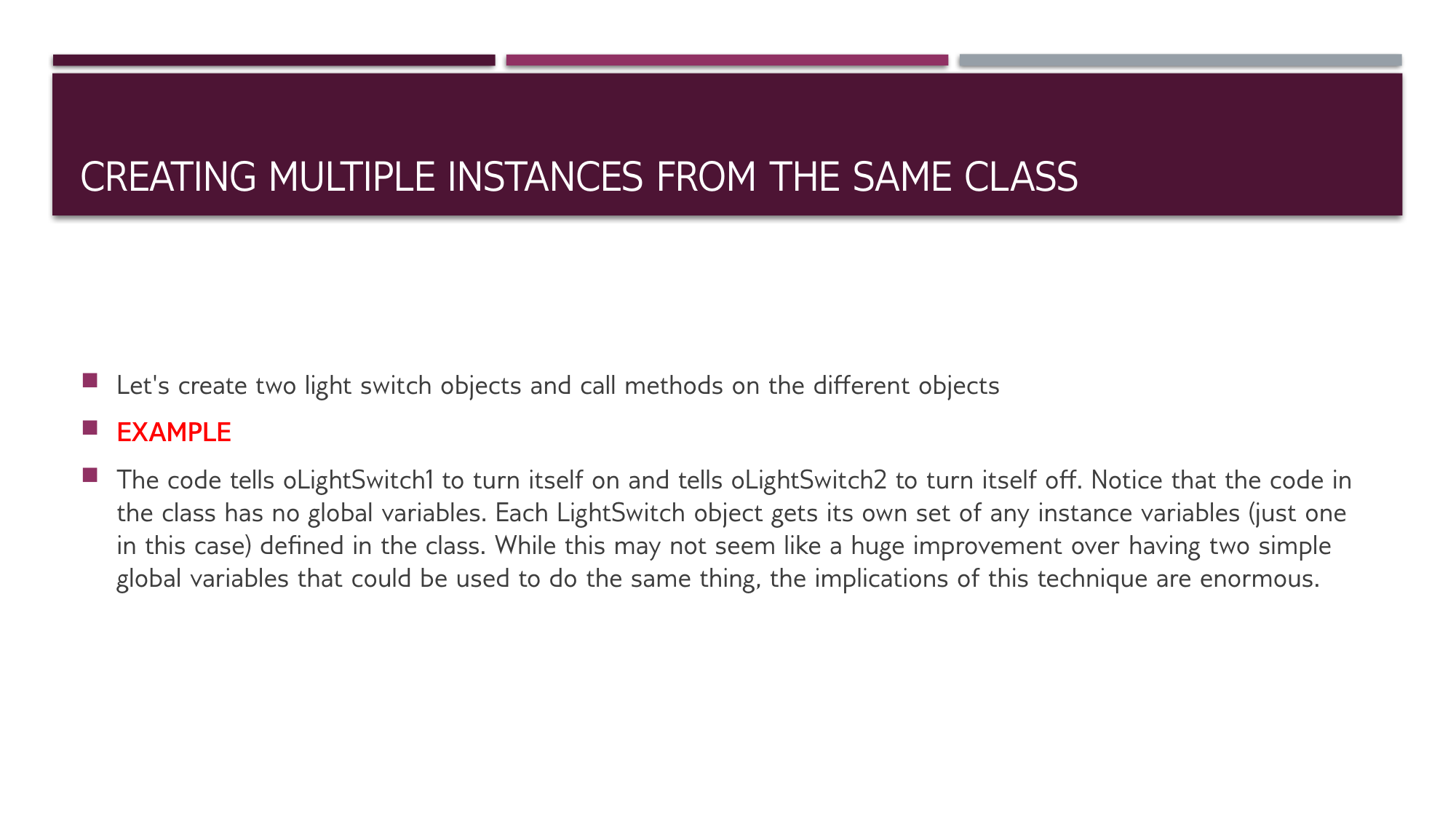

# CREATING MULTIPLE INSTANCES FROM THE SAME CLASS
Let's create two light switch objects and call methods on the different objects
EXAMPLE
The code tells oLightSwitch1 to turn itself on and tells oLightSwitch2 to turn itself off. Notice that the code in the class has no global variables. Each LightSwitch object gets its own set of any instance variables (just one in this case) defined in the class. While this may not seem like a huge improvement over having two simple global variables that could be used to do the same thing, the implications of this technique are enormous.